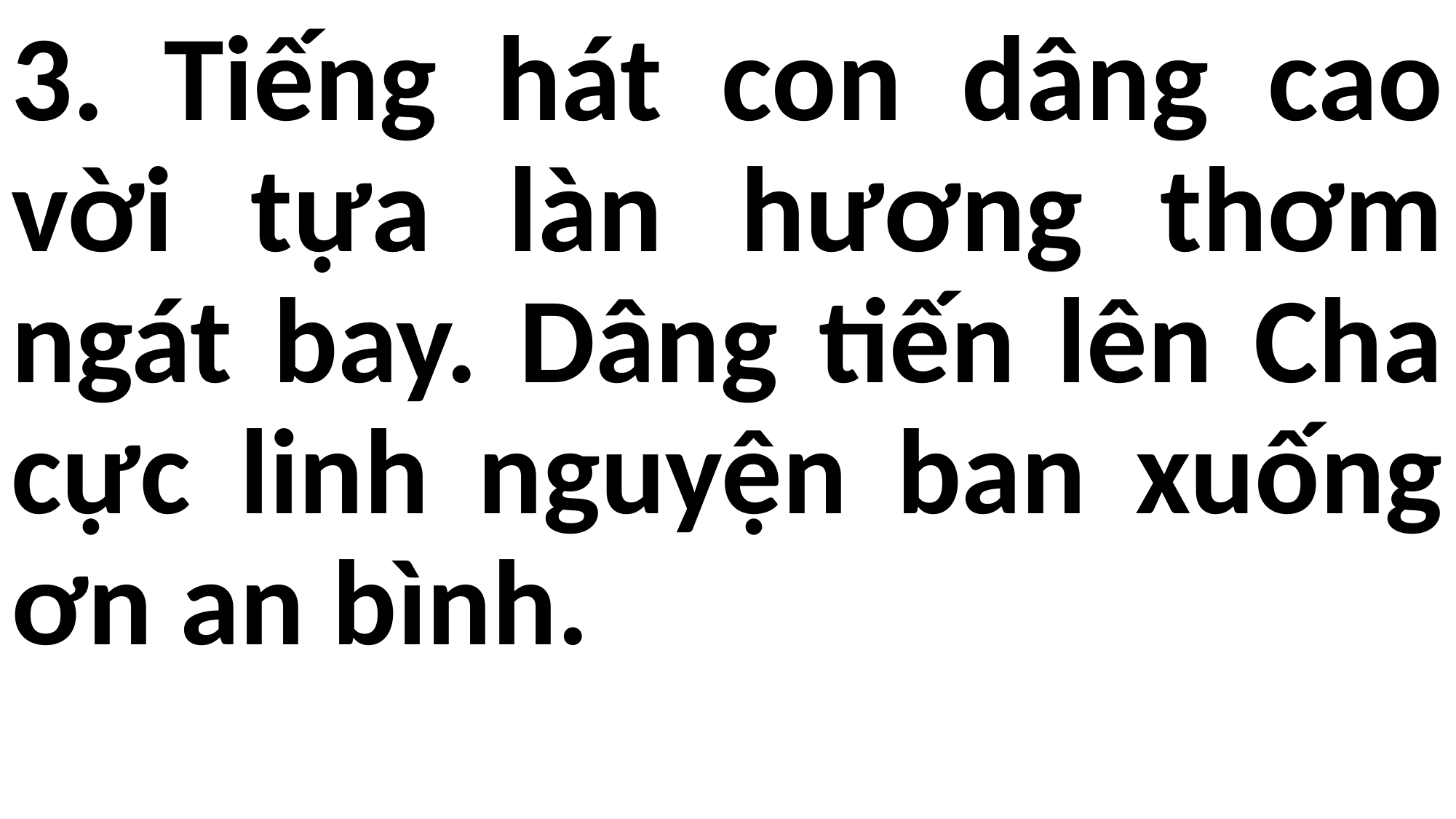

3. Tiếng hát con dâng cao vời tựa làn hương thơm ngát bay. Dâng tiến lên Cha cực linh nguyện ban xuống ơn an bình.
#